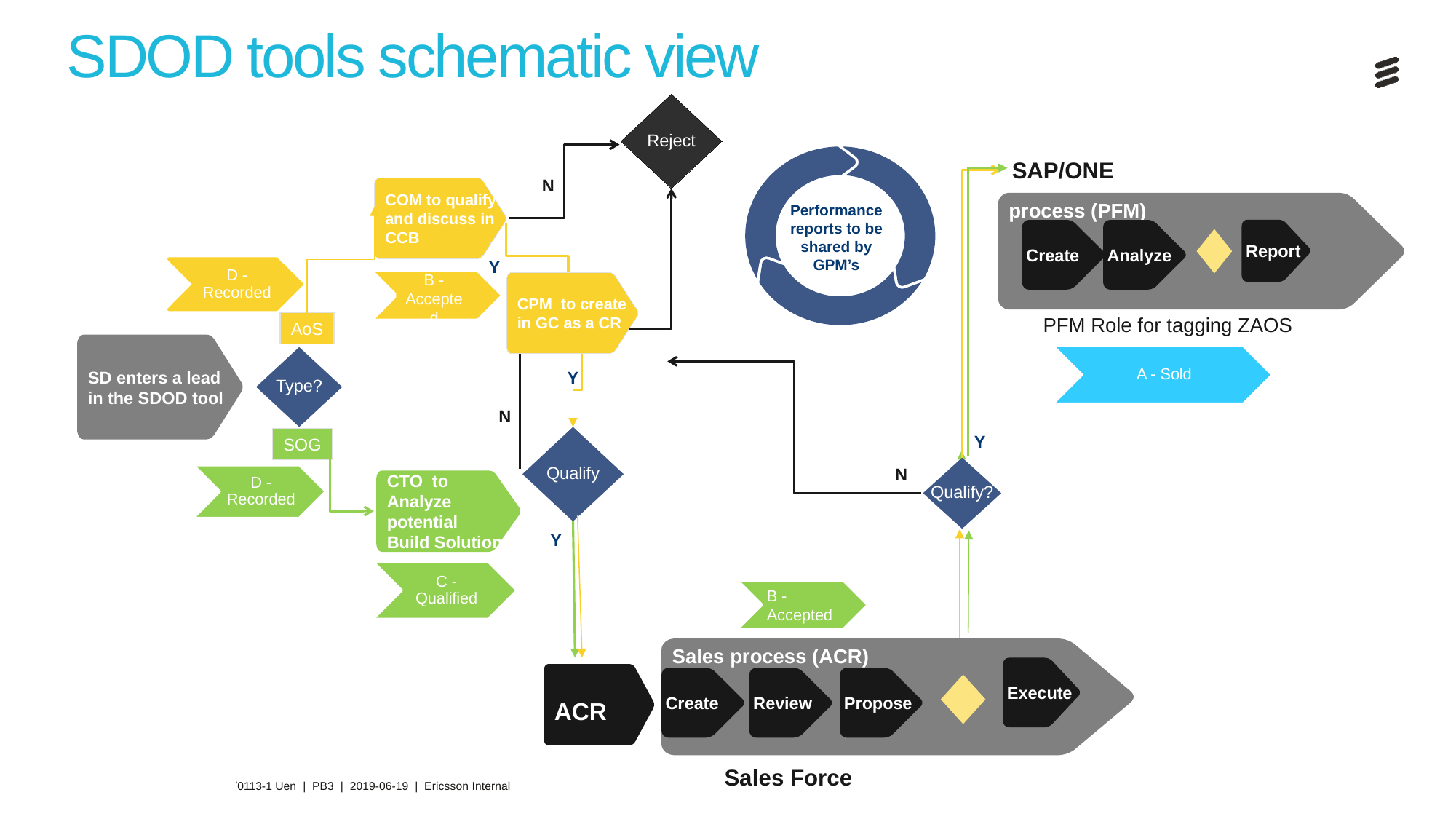

# SDOD tools schematic view
Reject

SAP/ONE
N
COM to qualify and discuss in CCB
process (PFM)
Performance reports to be shared by GPM’s
Report
Create
Analyze

Y

D - Recorded

B - Accepted
CPM  to create in GC as a CR
PFM Role for tagging ZAOS
AoS

SD enters a lead in the SDOD tool
A - Sold
Type?
Y
N
Y
Qualify
SOG
Qualify?
N
D - Recorded
CTO  to Analyze potential
Build Solution
Y
C - Qualified

B - Accepted
Sales process (ACR)
Execute

ACR
Create
Review
Propose

Sales Force